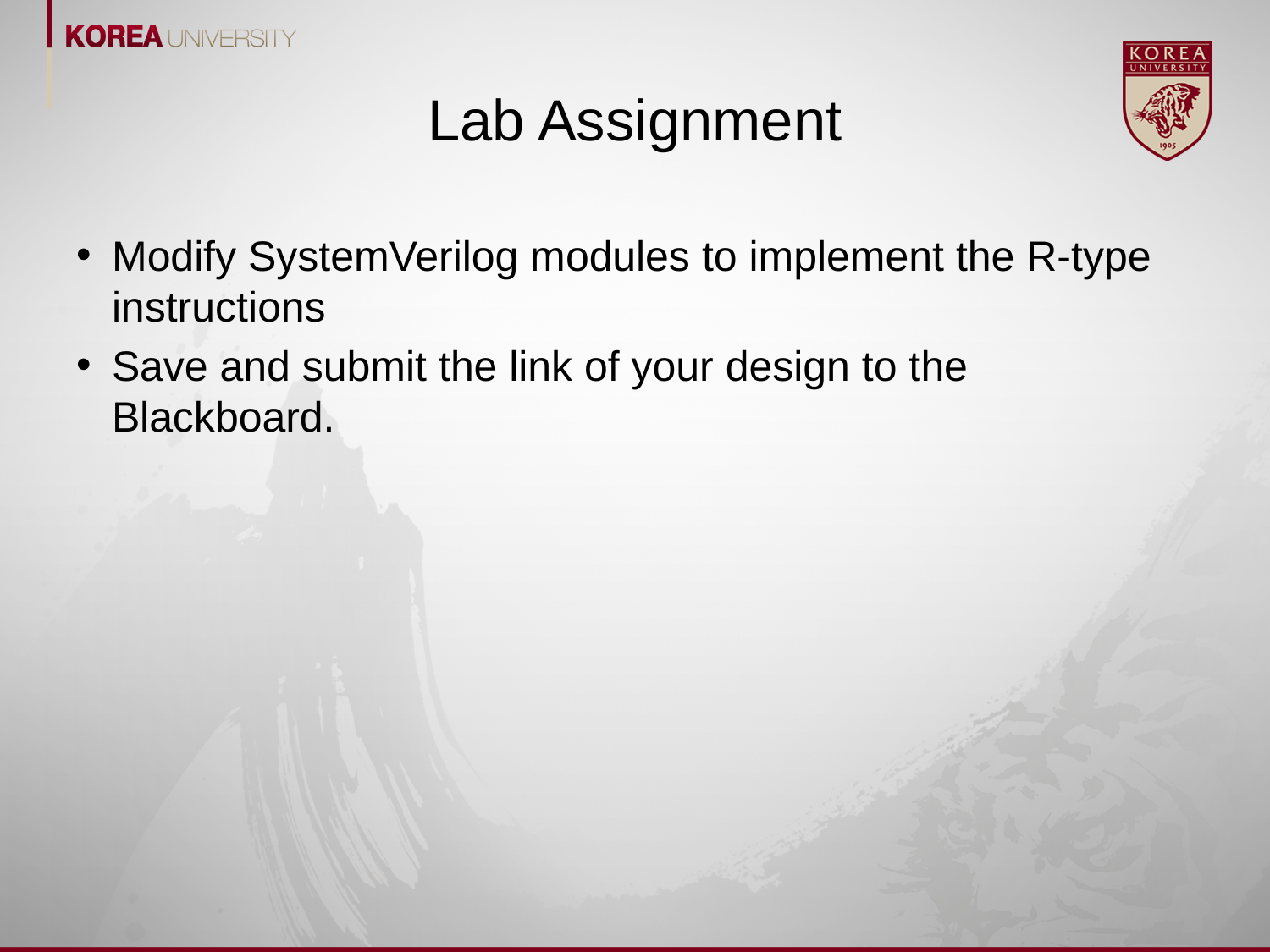

# Lab Assignment
Modify SystemVerilog modules to implement the R-type instructions
Save and submit the link of your design to the Blackboard.